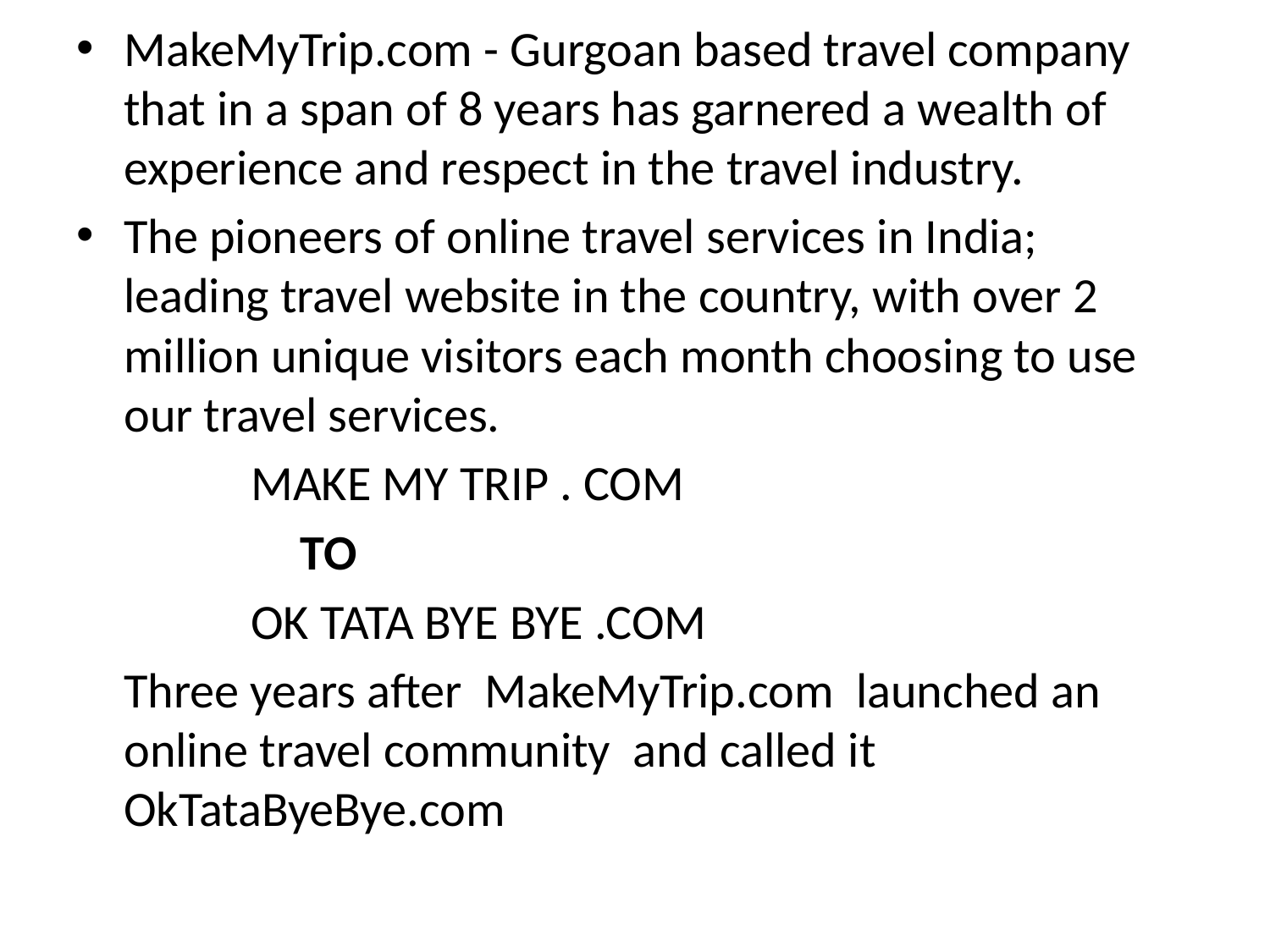

MakeMyTrip.com - Gurgoan based travel company that in a span of 8 years has garnered a wealth of experience and respect in the travel industry.
The pioneers of online travel services in India; leading travel website in the country, with over 2 million unique visitors each month choosing to use our travel services.
		MAKE MY TRIP . COM
                    TO
		OK TATA BYE BYE .COM
	Three years after  MakeMyTrip.com  launched an online travel community  and called it  OkTataByeBye.com